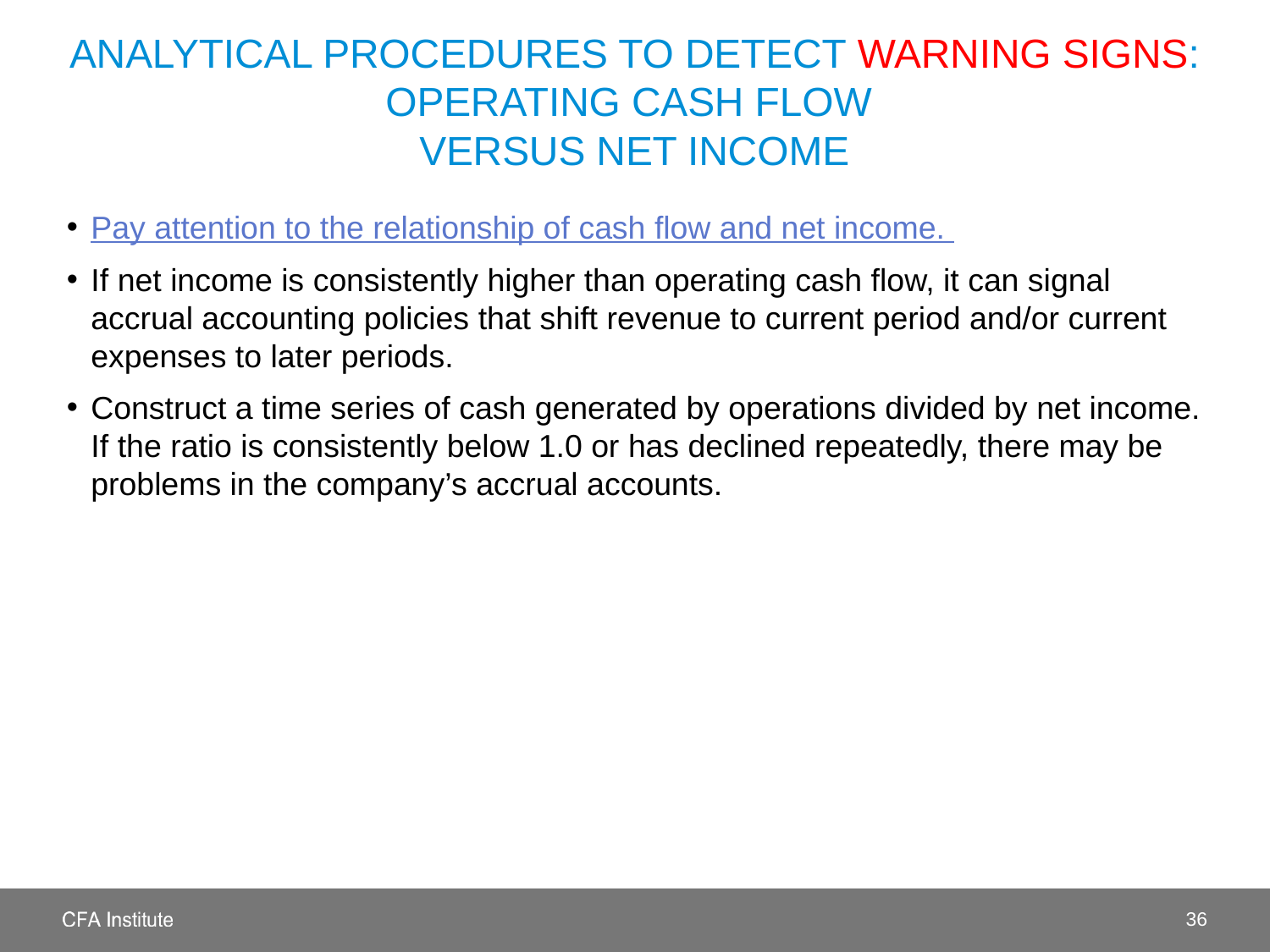

# Analytical procedures to detect warning signs: operating cash flow Versus net income
Pay attention to the relationship of cash flow and net income.
If net income is consistently higher than operating cash flow, it can signal accrual accounting policies that shift revenue to current period and/or current expenses to later periods.
Construct a time series of cash generated by operations divided by net income. If the ratio is consistently below 1.0 or has declined repeatedly, there may be problems in the company’s accrual accounts.

36